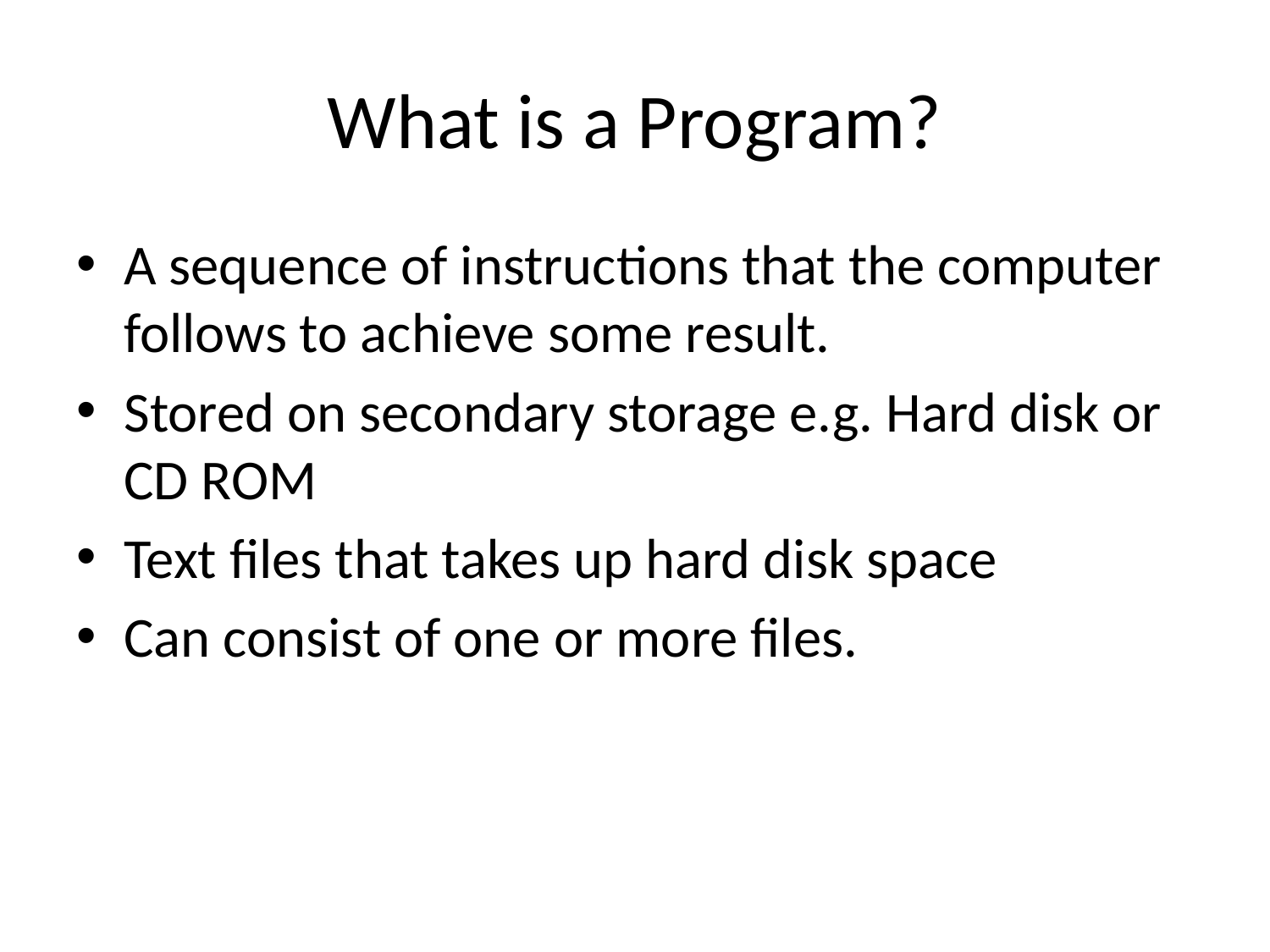

# What is a Program?
A sequence of instructions that the computer follows to achieve some result.
Stored on secondary storage e.g. Hard disk or CD ROM
Text files that takes up hard disk space
Can consist of one or more files.